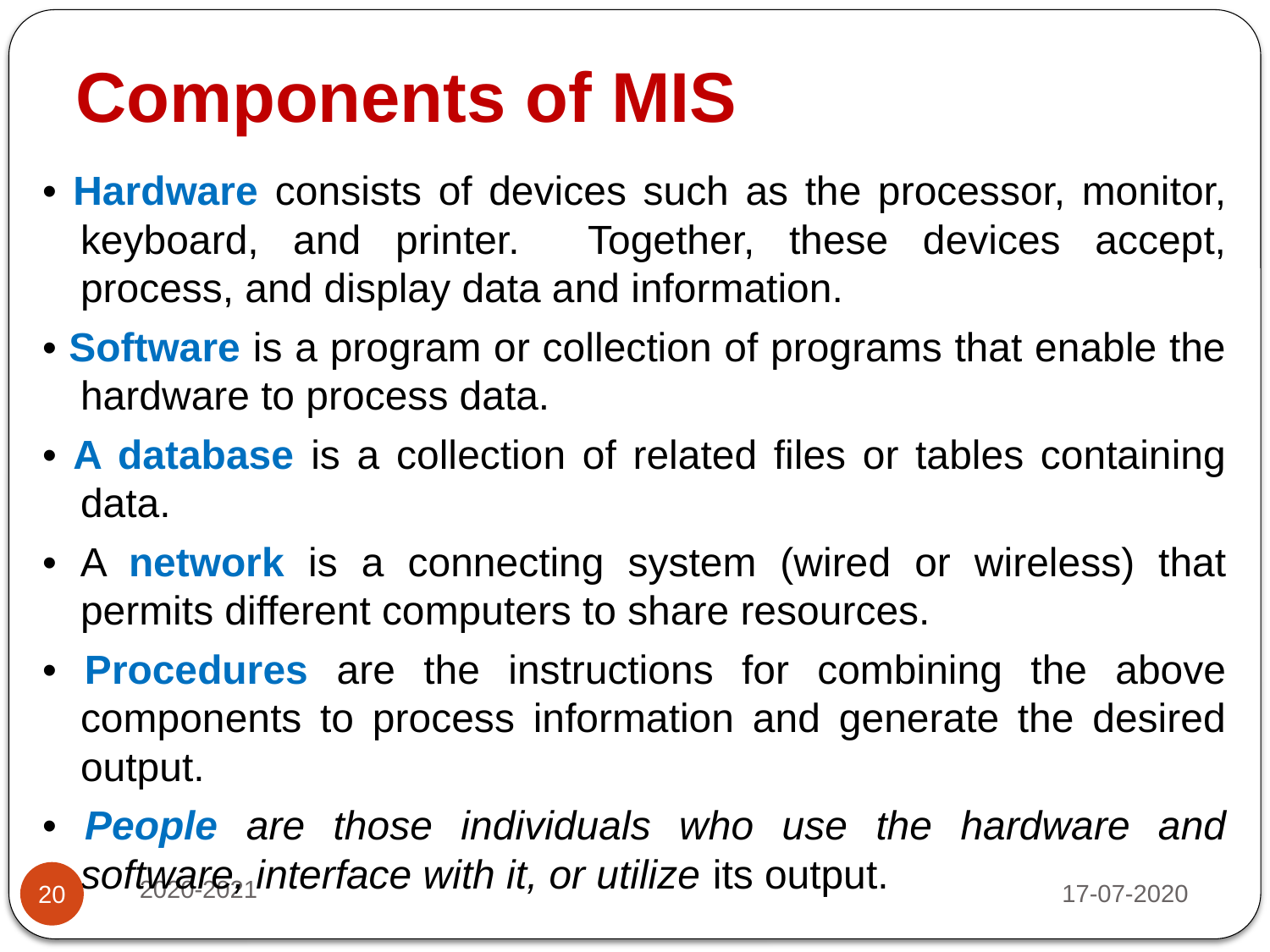

# Components of MIS
• Hardware consists of devices such as the processor, monitor, keyboard, and printer.  Together, these devices accept, process, and display data and information.
• Software is a program or collection of programs that enable the hardware to process data.
• A database is a collection of related files or tables containing data.
• A network is a connecting system (wired or wireless) that permits different computers to share resources.
• Procedures are the instructions for combining the above components to process information and generate the desired output.
• People are those individuals who use the hardware and software, interface with it, or utilize its output.
2020-2021
17-07-2020
20